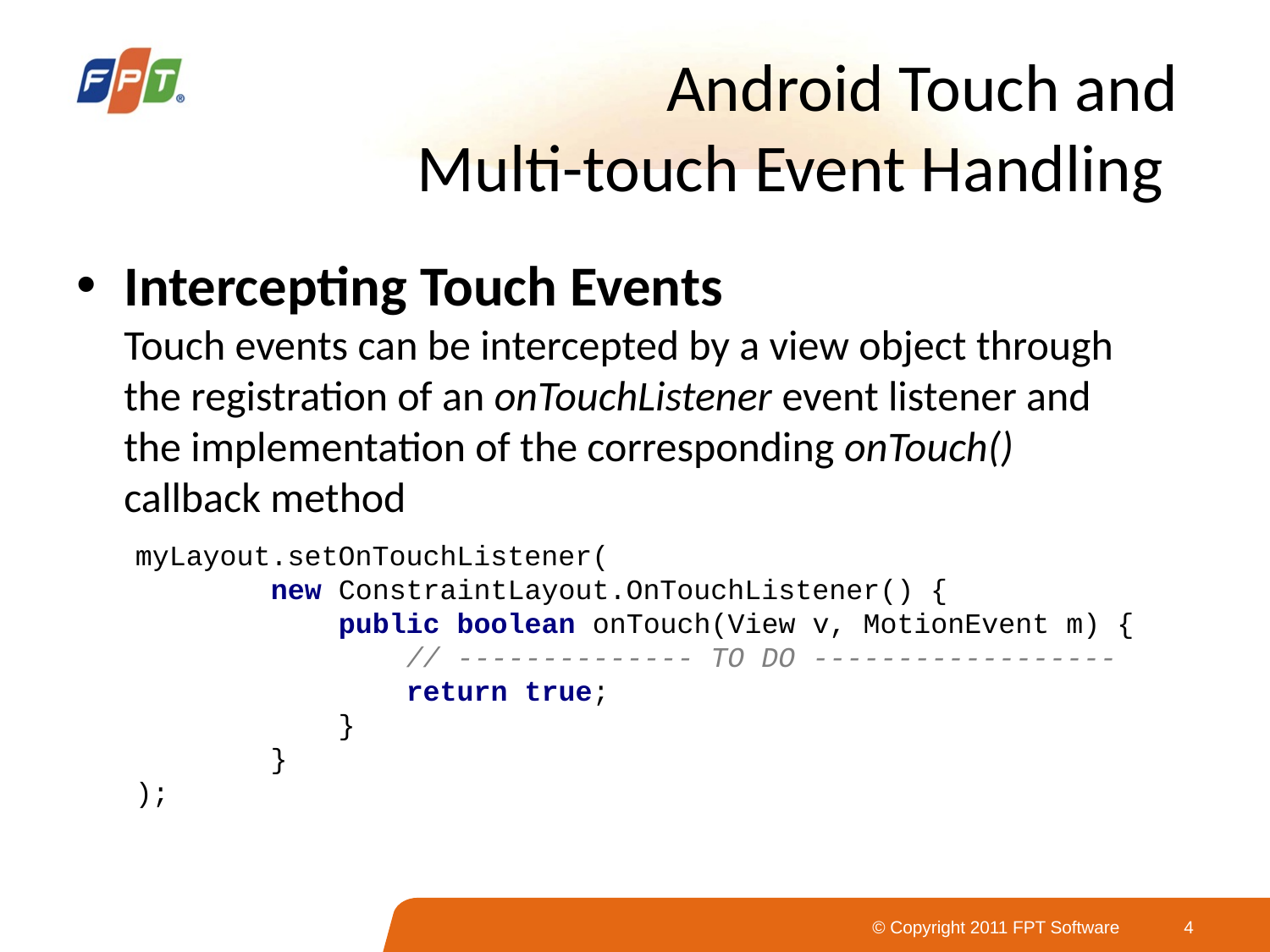

# Android Touch and Multi-touch Event Handling
Intercepting Touch Events
Touch events can be intercepted by a view object through the registration of an onTouchListener event listener and the implementation of the corresponding onTouch() callback method
myLayout.setOnTouchListener(
        new ConstraintLayout.OnTouchListener() {
            public boolean onTouch(View v, MotionEvent m) {
                // -------------- TO DO ------------------
                return true;
            }
        }
);